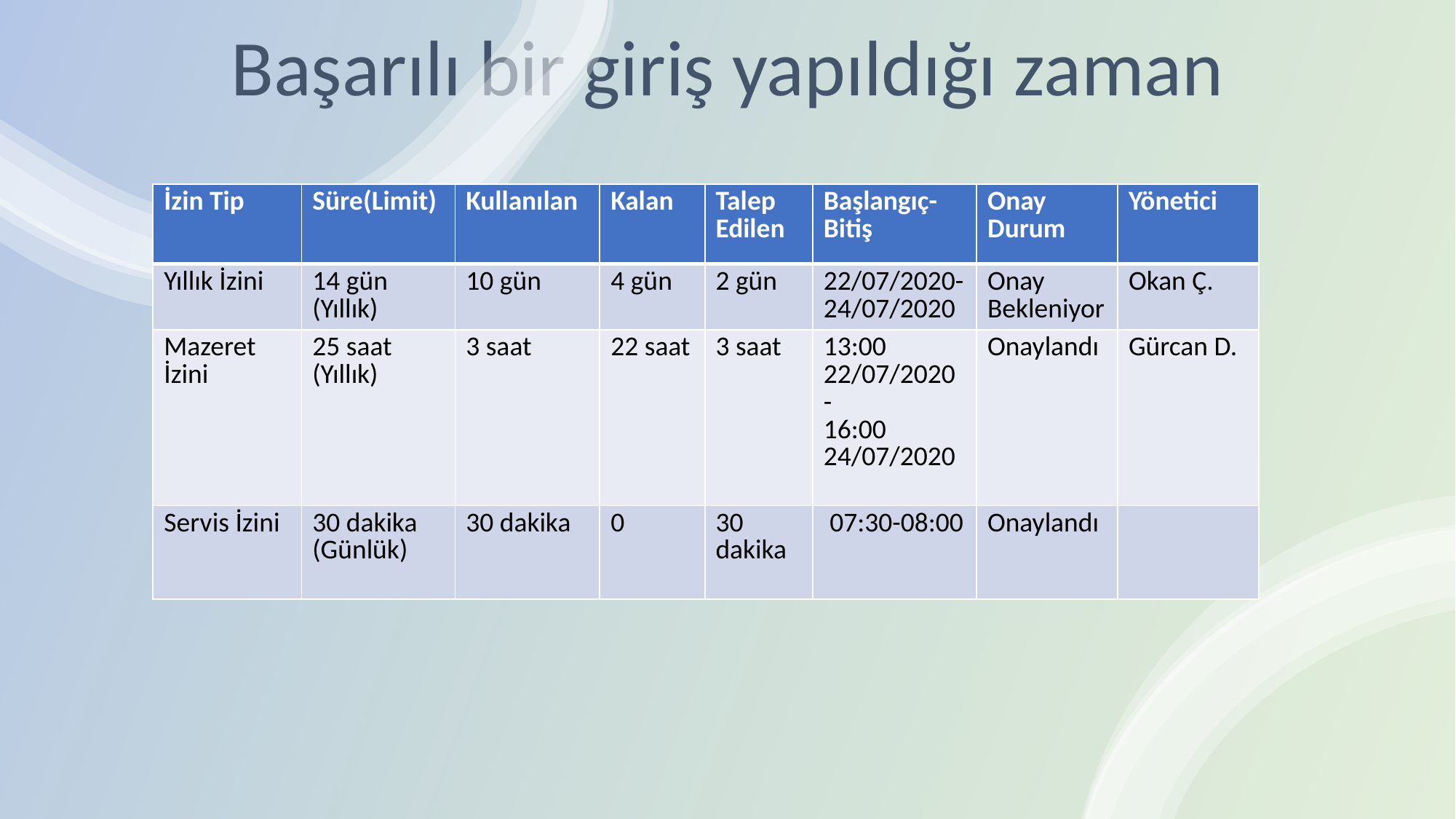

# Başarılı bir giriş yapıldığı zaman
| İzin Tip | Süre(Limit) | Kullanılan | Kalan | Talep Edilen | Başlangıç-Bitiş | Onay Durum | Yönetici |
| --- | --- | --- | --- | --- | --- | --- | --- |
| Yıllık İzini | 14 gün (Yıllık) | 10 gün | 4 gün | 2 gün | 22/07/2020- 24/07/2020 | Onay Bekleniyor | Okan Ç. |
| Mazeret İzini | 25 saat (Yıllık) | 3 saat | 22 saat | 3 saat | 13:00 22/07/2020 - 16:00 24/07/2020 | Onaylandı | Gürcan D. |
| Servis İzini | 30 dakika (Günlük) | 30 dakika | 0 | 30 dakika | 07:30-08:00 | Onaylandı |  |